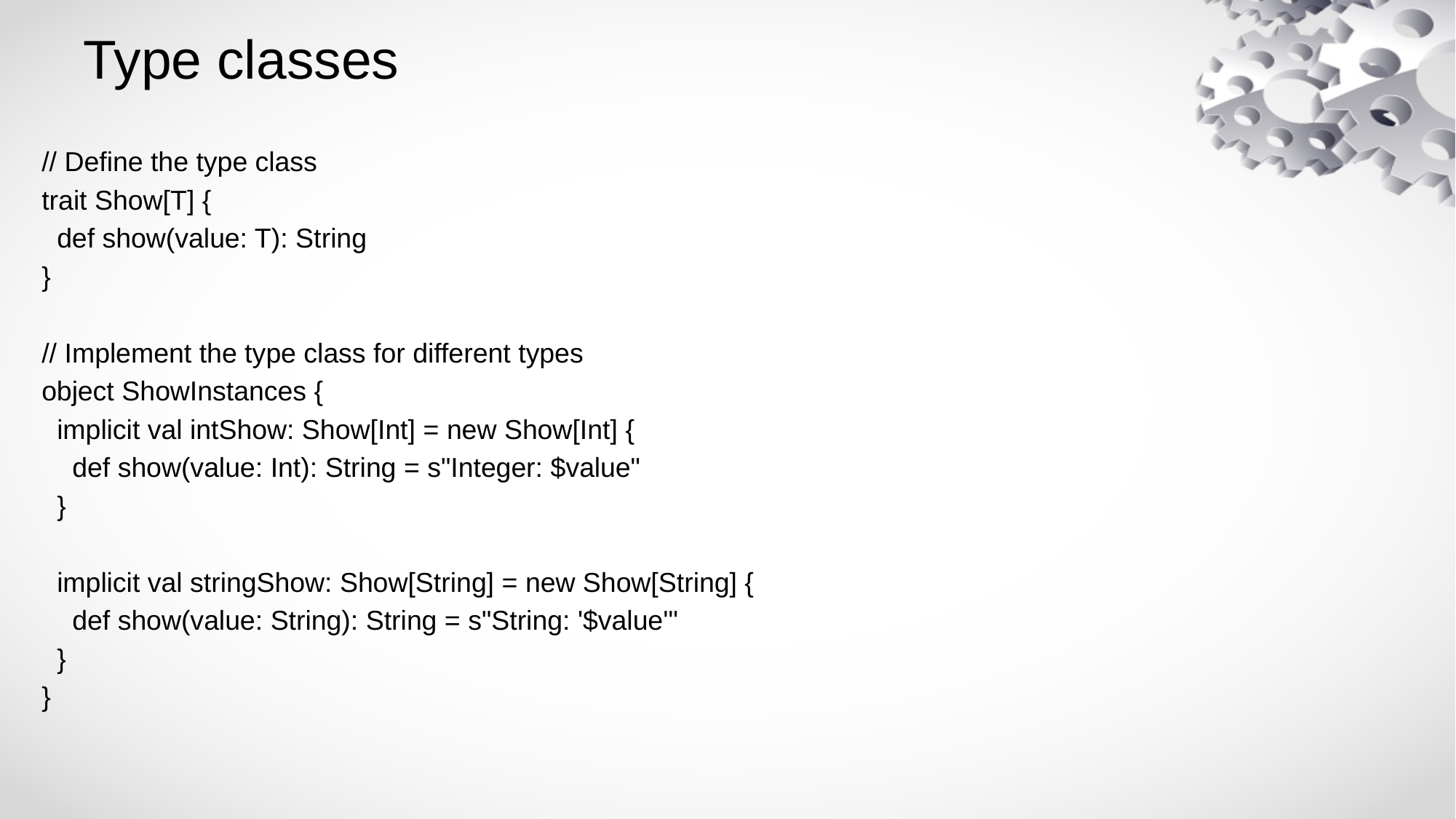

# Type classes
// Define the type class
trait Show[T] {
  def show(value: T): String
}

// Implement the type class for different types
object ShowInstances {
  implicit val intShow: Show[Int] = new Show[Int] {
    def show(value: Int): String = s"Integer: $value"
  }

  implicit val stringShow: Show[String] = new Show[String] {
    def show(value: String): String = s"String: '$value'"
  }
}